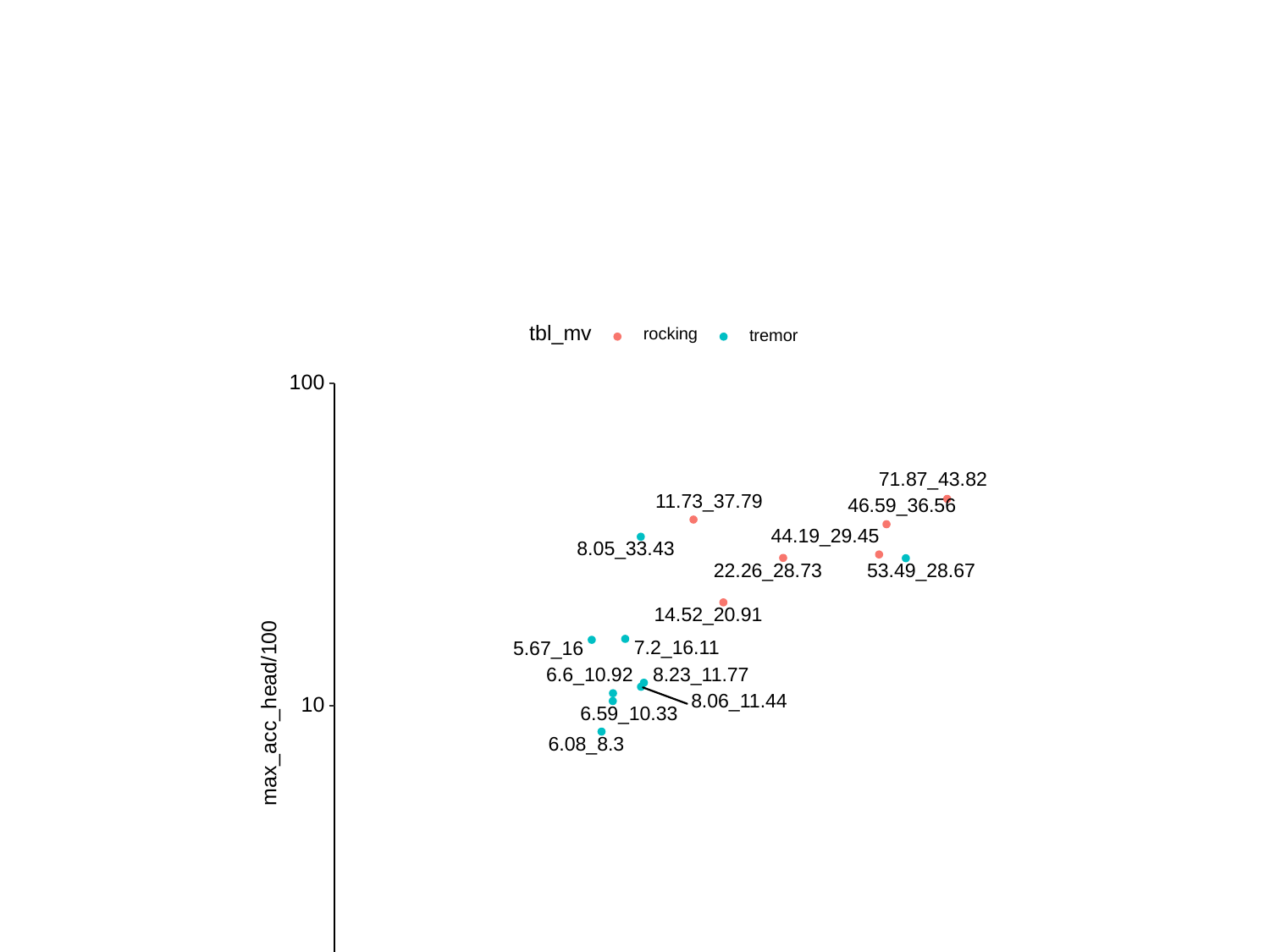

#

tbl_mv
rocking
tremor

100

71.87_43.82
11.73_37.79

46.59_36.56

44.19_29.45

8.05_33.43

22.26_28.73
53.49_28.67

14.52_20.91

7.2_16.11
5.67_16
8.23_11.77
6.6_10.92

8.06_11.44

10
max_acc_head/100
6.59_10.33

6.08_8.3
1

10
100
1
max_acc_ot/100